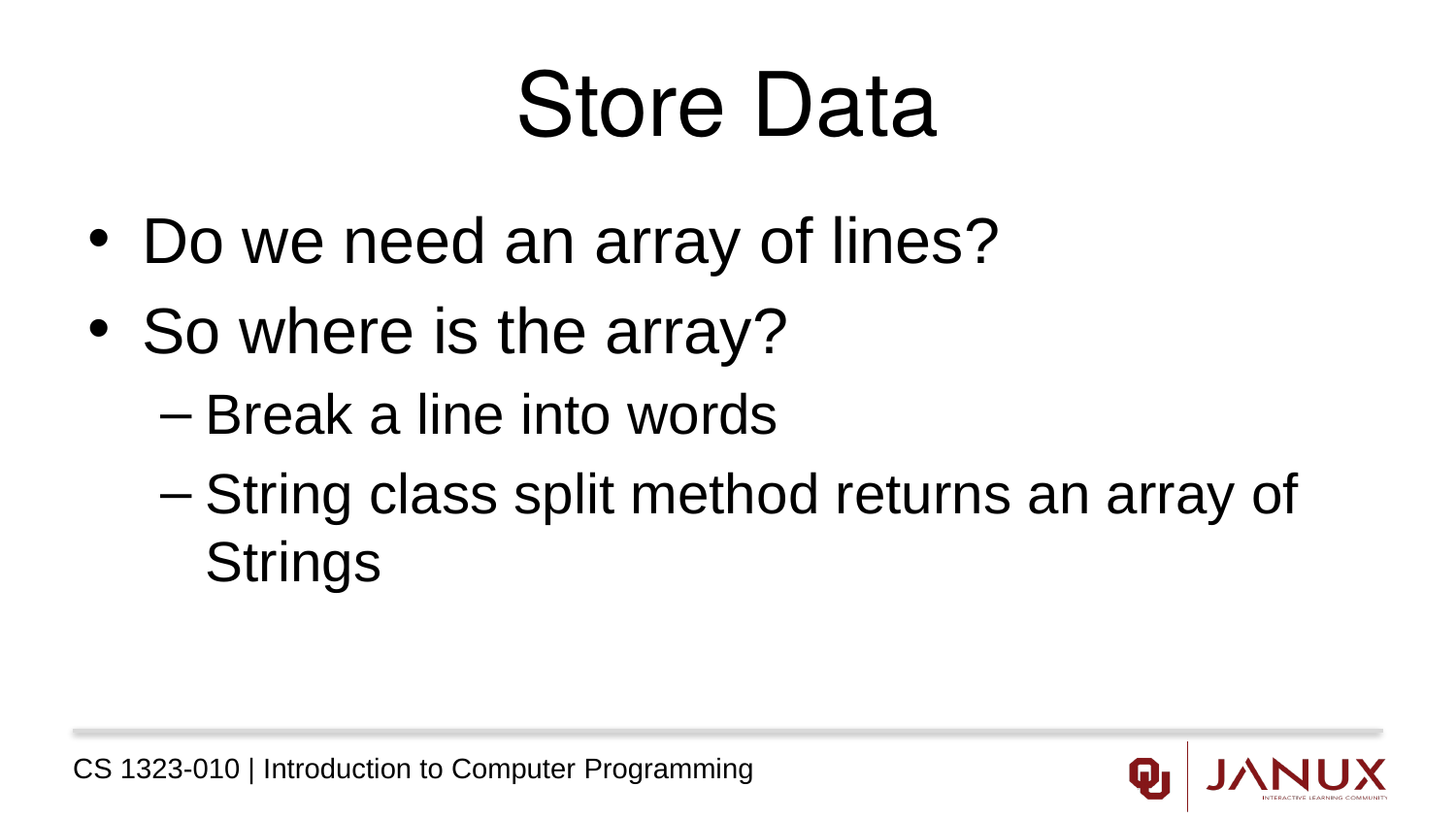

# Store Data
Do we need an array of lines?
So where is the array?
Break a line into words
String class split method returns an array of Strings